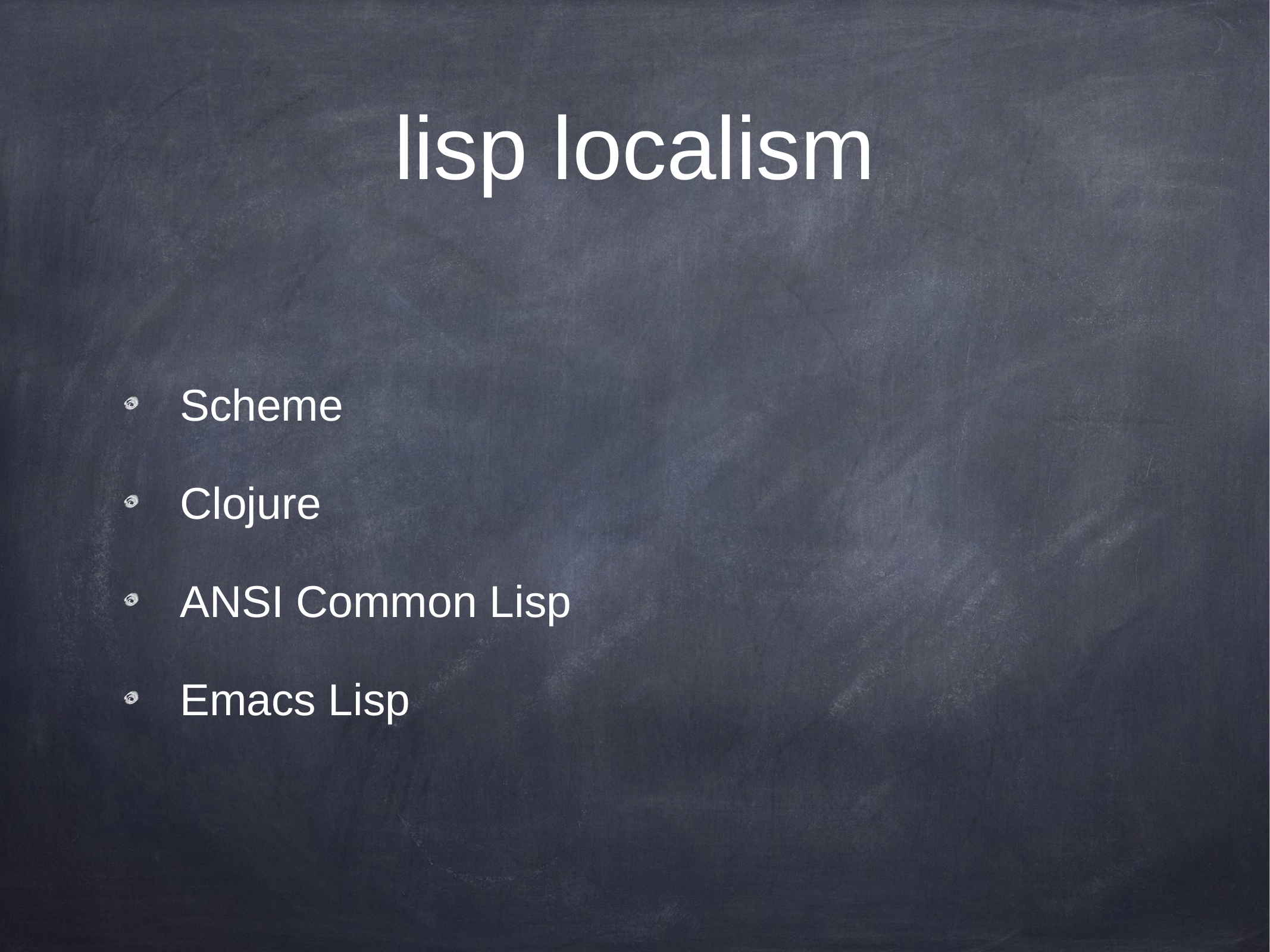

# lisp localism
Scheme
Clojure
ANSI Common Lisp
Emacs Lisp